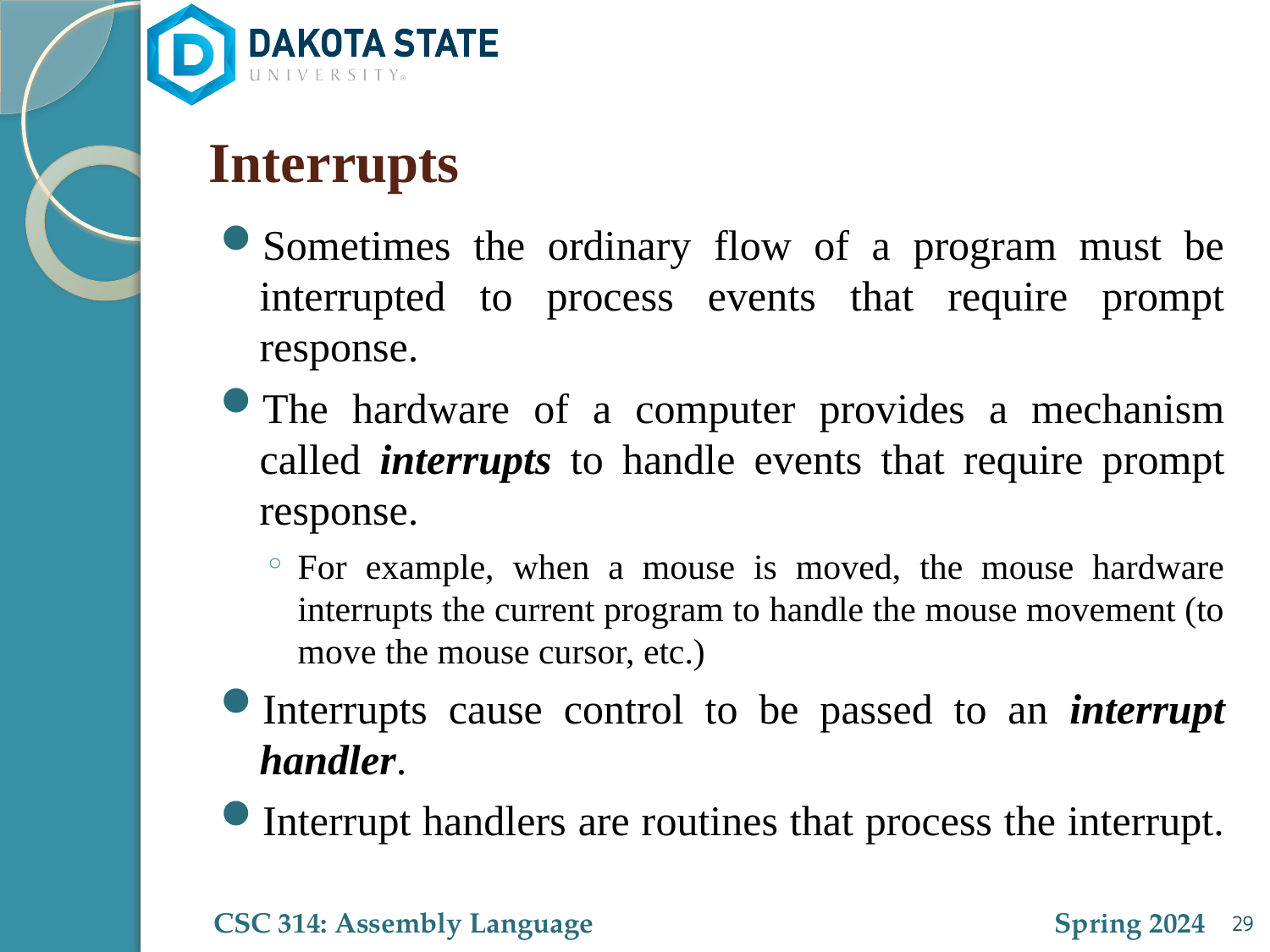

# Interrupts
Sometimes the ordinary flow of a program must be interrupted to process events that require prompt response.
The hardware of a computer provides a mechanism called interrupts to handle events that require prompt response.
For example, when a mouse is moved, the mouse hardware interrupts the current program to handle the mouse movement (to move the mouse cursor, etc.)
Interrupts cause control to be passed to an interrupt handler.
Interrupt handlers are routines that process the interrupt.

29